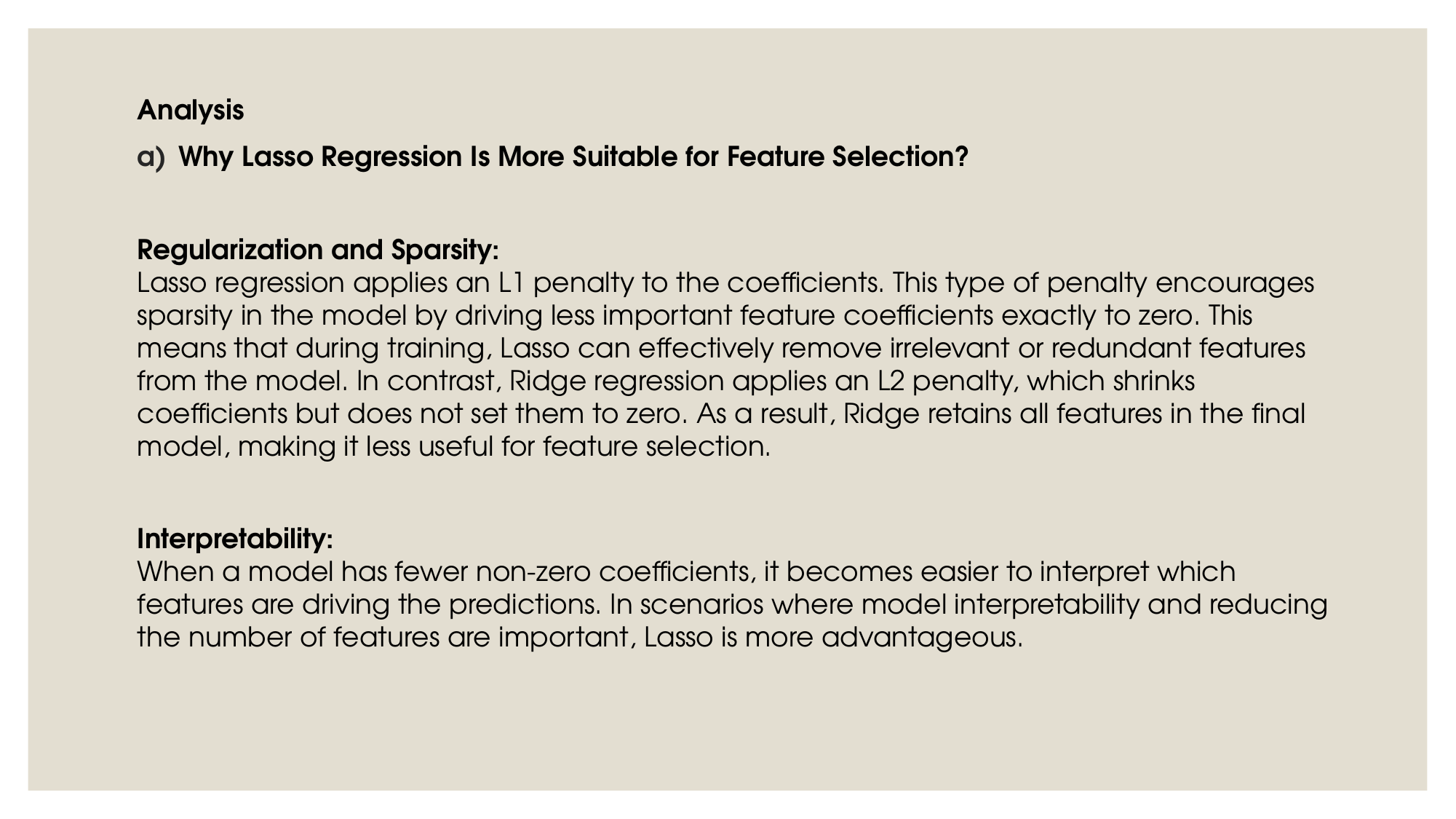

#
Analysis
Why Lasso Regression Is More Suitable for Feature Selection?

Regularization and Sparsity:
Lasso regression applies an L1 penalty to the coefficients. This type of penalty encourages sparsity in the model by driving less important feature coefficients exactly to zero. This means that during training, Lasso can effectively remove irrelevant or redundant features from the model. In contrast, Ridge regression applies an L2 penalty, which shrinks coefficients but does not set them to zero. As a result, Ridge retains all features in the final model, making it less useful for feature selection.

Interpretability:
When a model has fewer non-zero coefficients, it becomes easier to interpret which features are driving the predictions. In scenarios where model interpretability and reducing the number of features are important, Lasso is more advantageous.